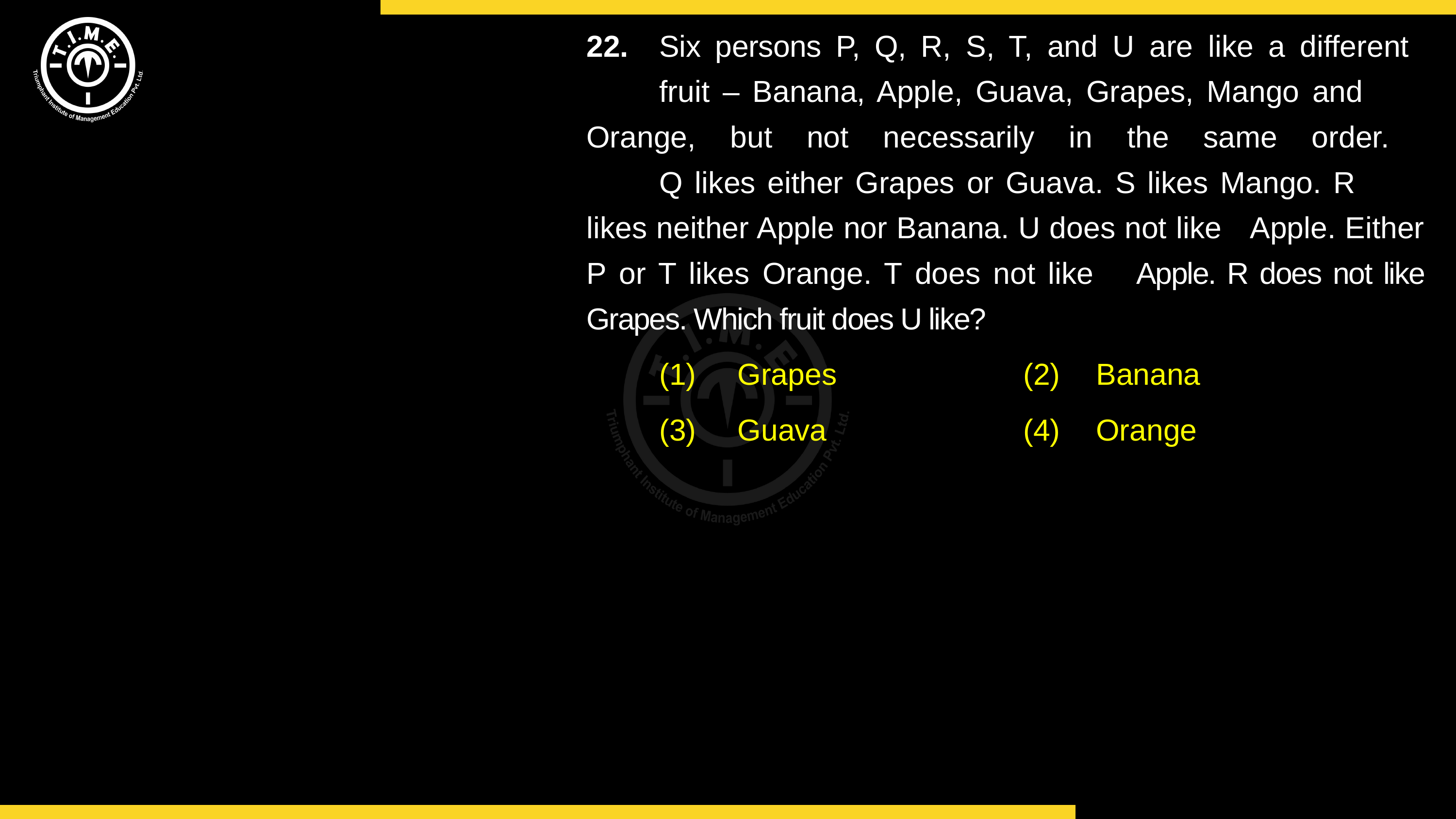

22.	Six persons P, Q, R, S, T, and U are like a different
	fruit – Banana, Apple, Guava, Grapes, Mango and 	Orange, but not necessarily in the same order.
	Q likes either Grapes or Guava. S likes Mango. R 	likes neither Apple nor Banana. U does not like 	Apple. Either P or T likes Orange. T does not like 	Apple. R does not like Grapes. Which fruit does U like?
	(1)	Grapes	(2)	Banana
	(3)	Guava	(4)	Orange